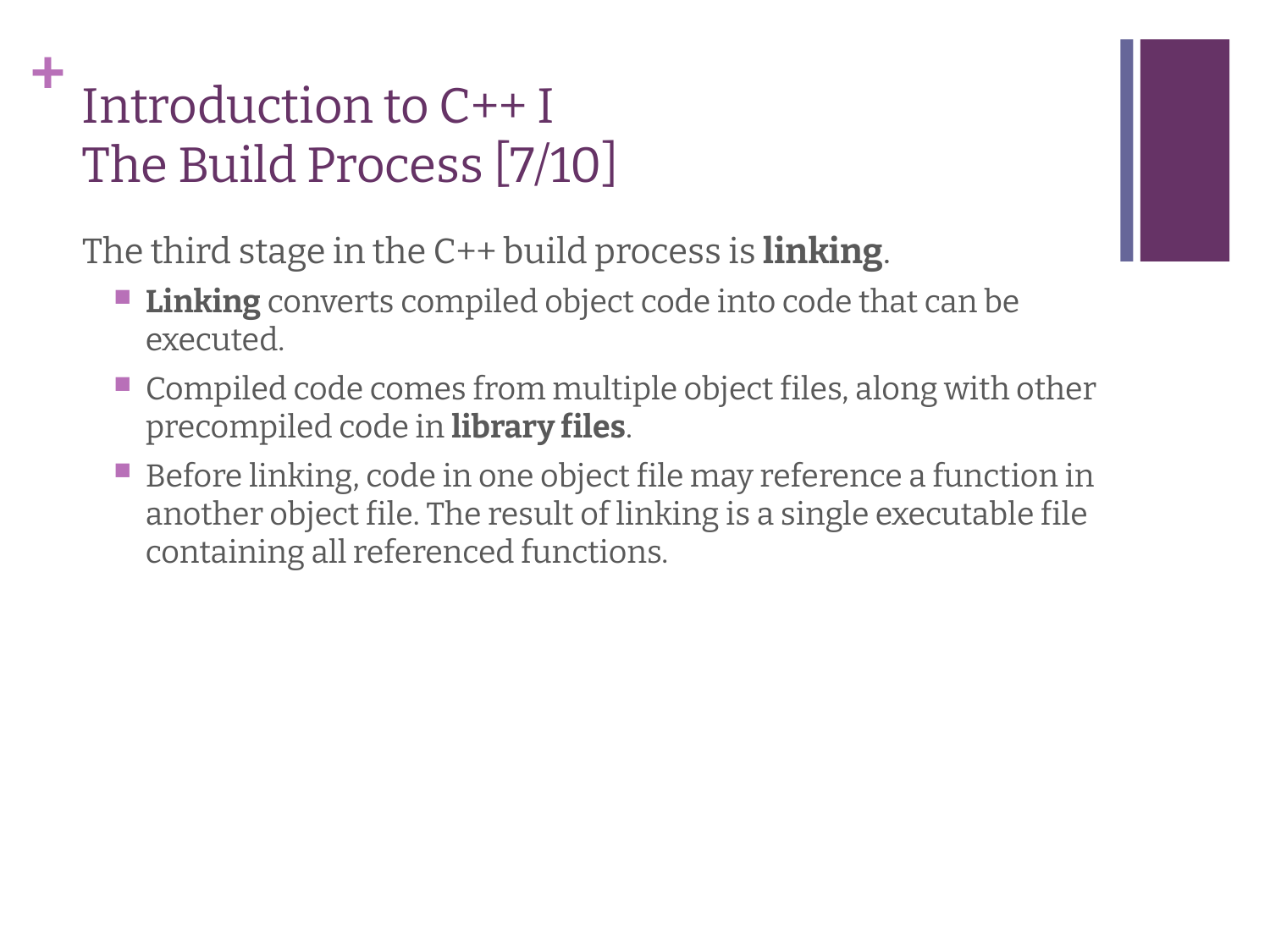

# Introduction to C++ I The Build Process [7/10]
The third stage in the C++ build process is linking.
Linking converts compiled object code into code that can be executed.
Compiled code comes from multiple object files, along with other precompiled code in library files.
Before linking, code in one object file may reference a function in another object file. The result of linking is a single executable file containing all referenced functions.